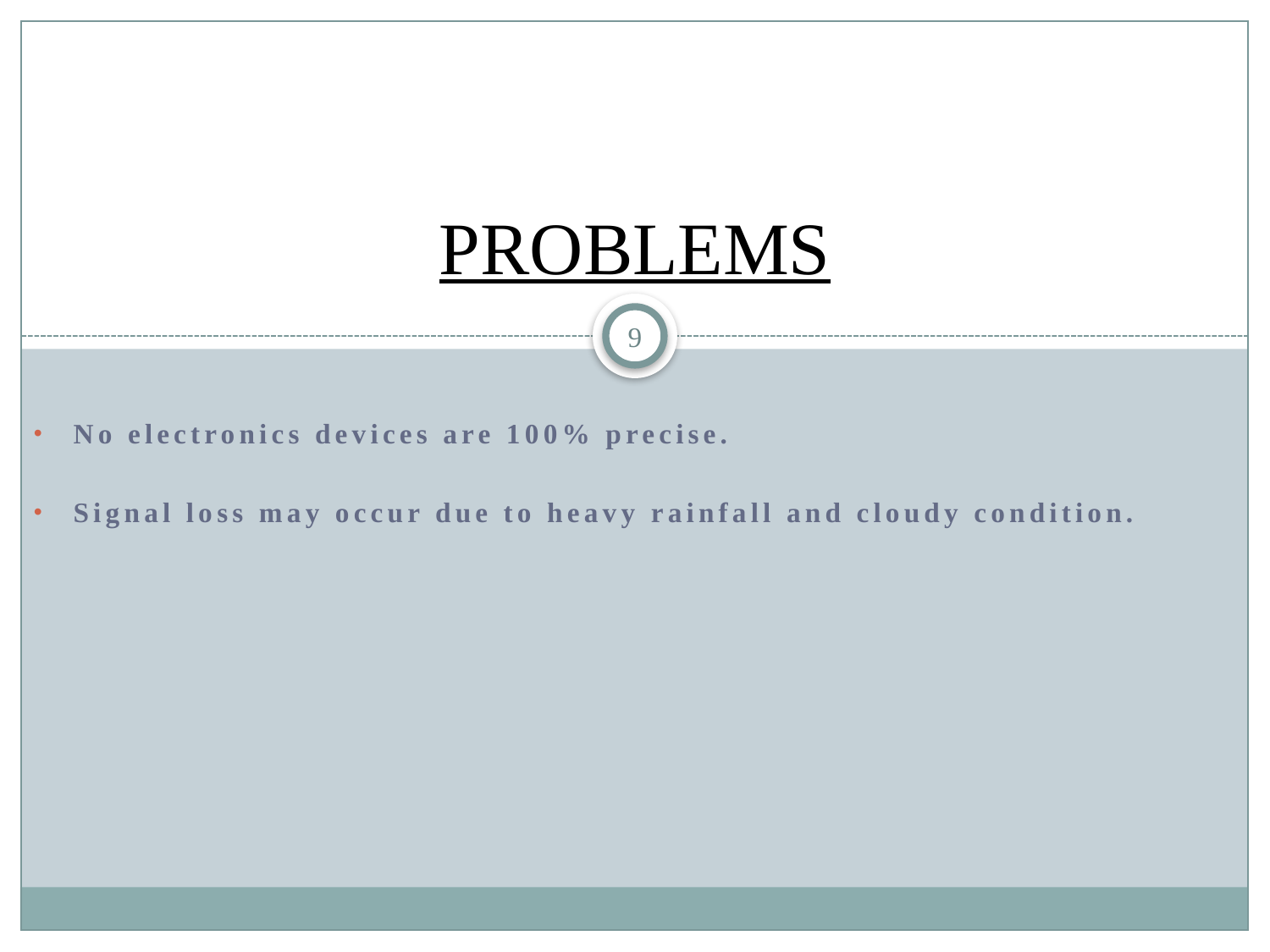

# PROBLEMS
9

No electronics devices are 100% precise.

Signal loss may occur due to heavy rainfall and cloudy condition.